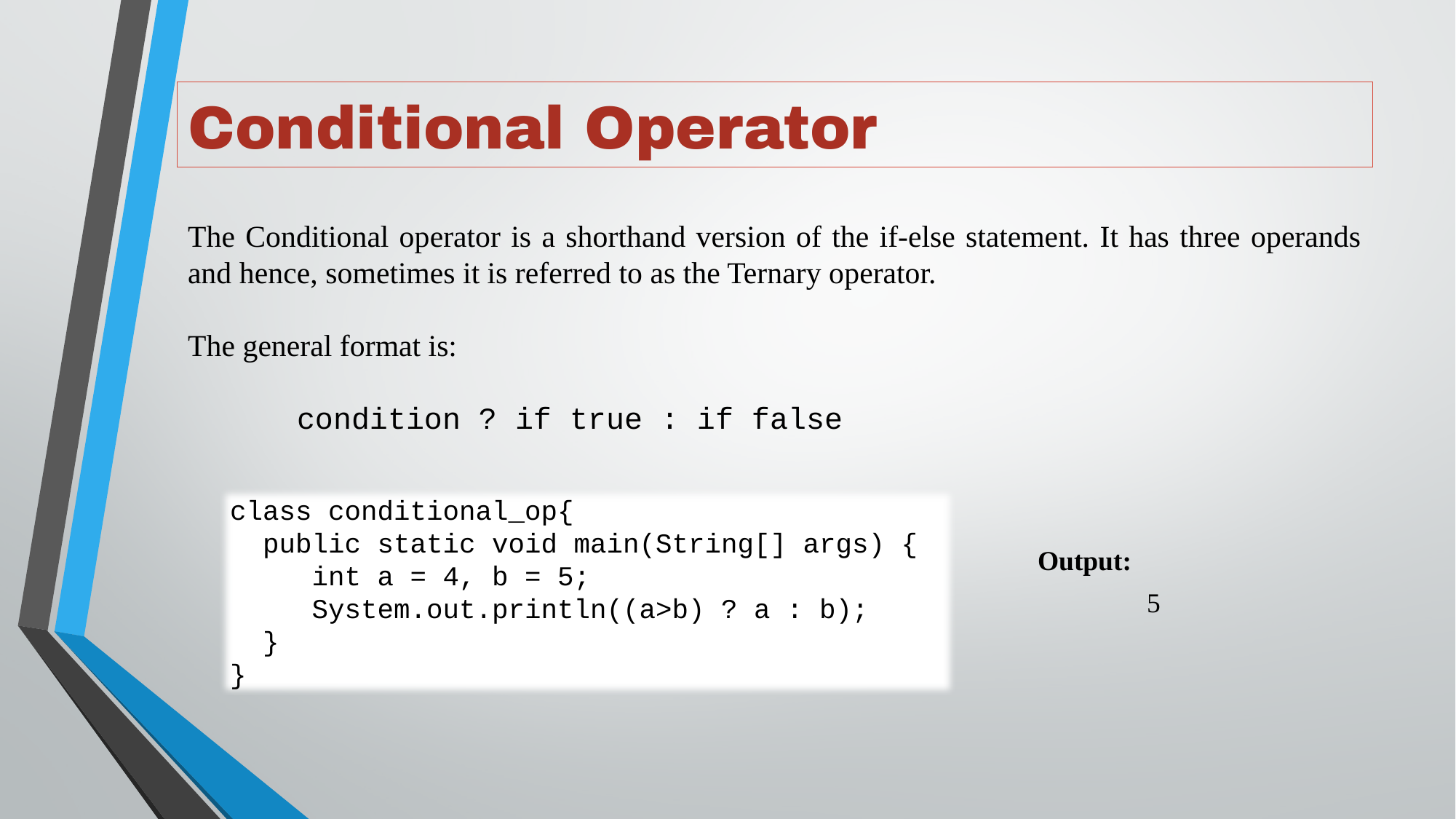

# Conditional Operator
The Conditional operator is a shorthand version of the if-else statement. It has three operands and hence, sometimes it is referred to as the Ternary operator.

The general format is:

	condition ? if true : if false
class conditional_op{
  public static void main(String[] args) {
     int a = 4, b = 5;
     System.out.println((a>b) ? a : b);
  }
}
Output:
	5